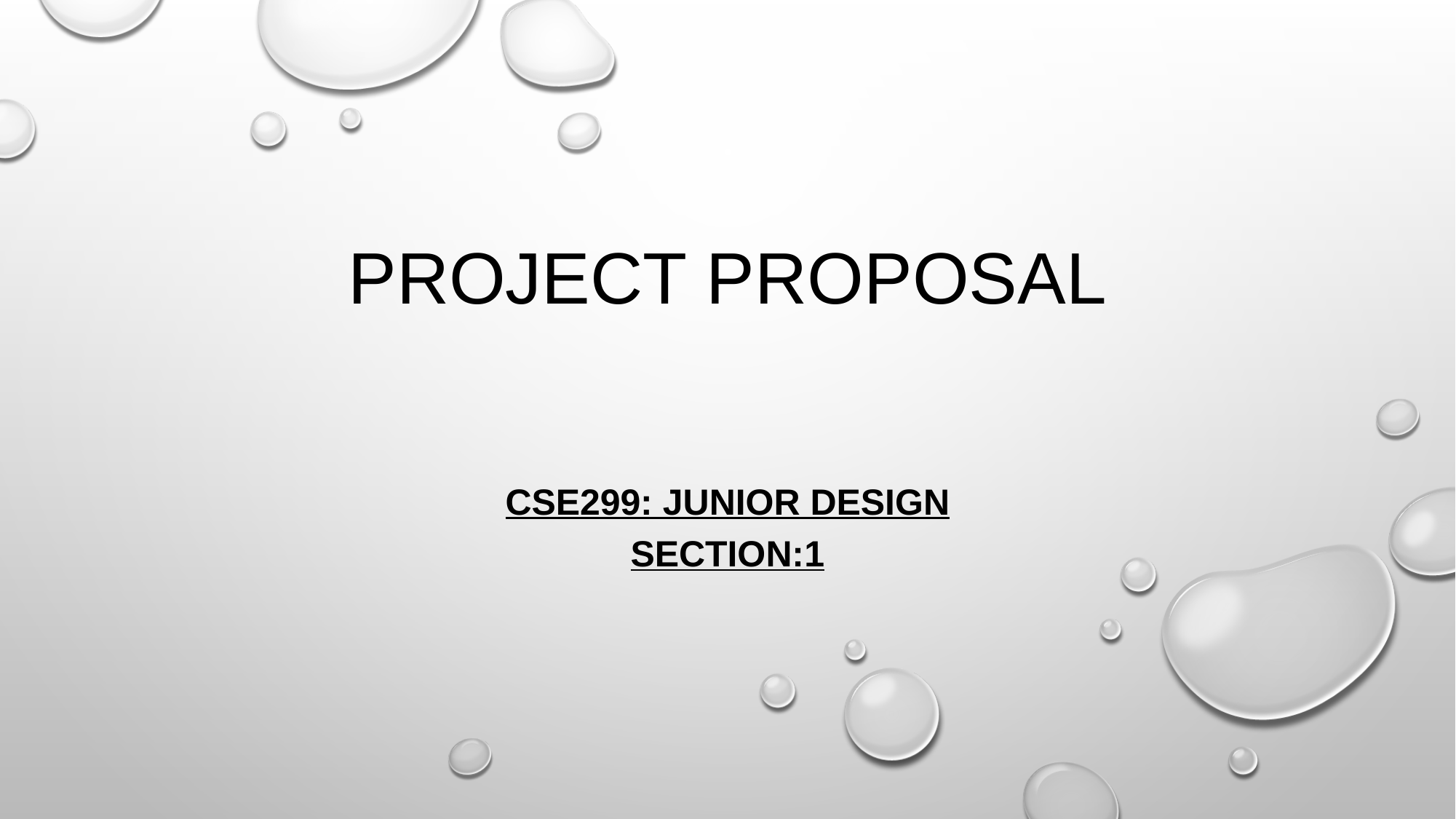

# PROJECT PROPOSAL
CSE299: JUNIOR DESIGN
SECTION:1